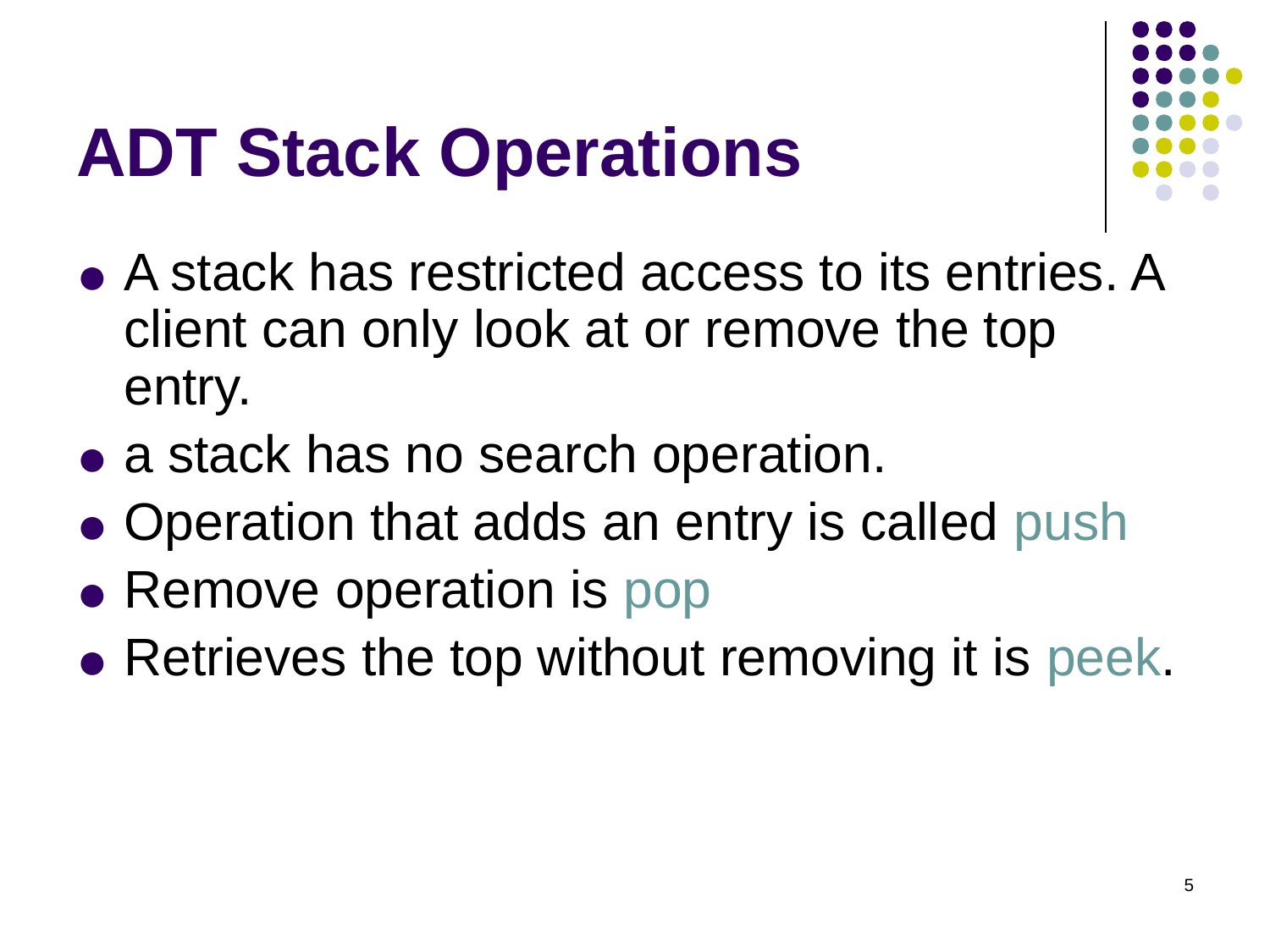

# ADT Stack Operations
A stack has restricted access to its entries. A client can only look at or remove the top entry.
a stack has no search operation.
Operation that adds an entry is called push
Remove operation is pop
Retrieves the top without removing it is peek.

5